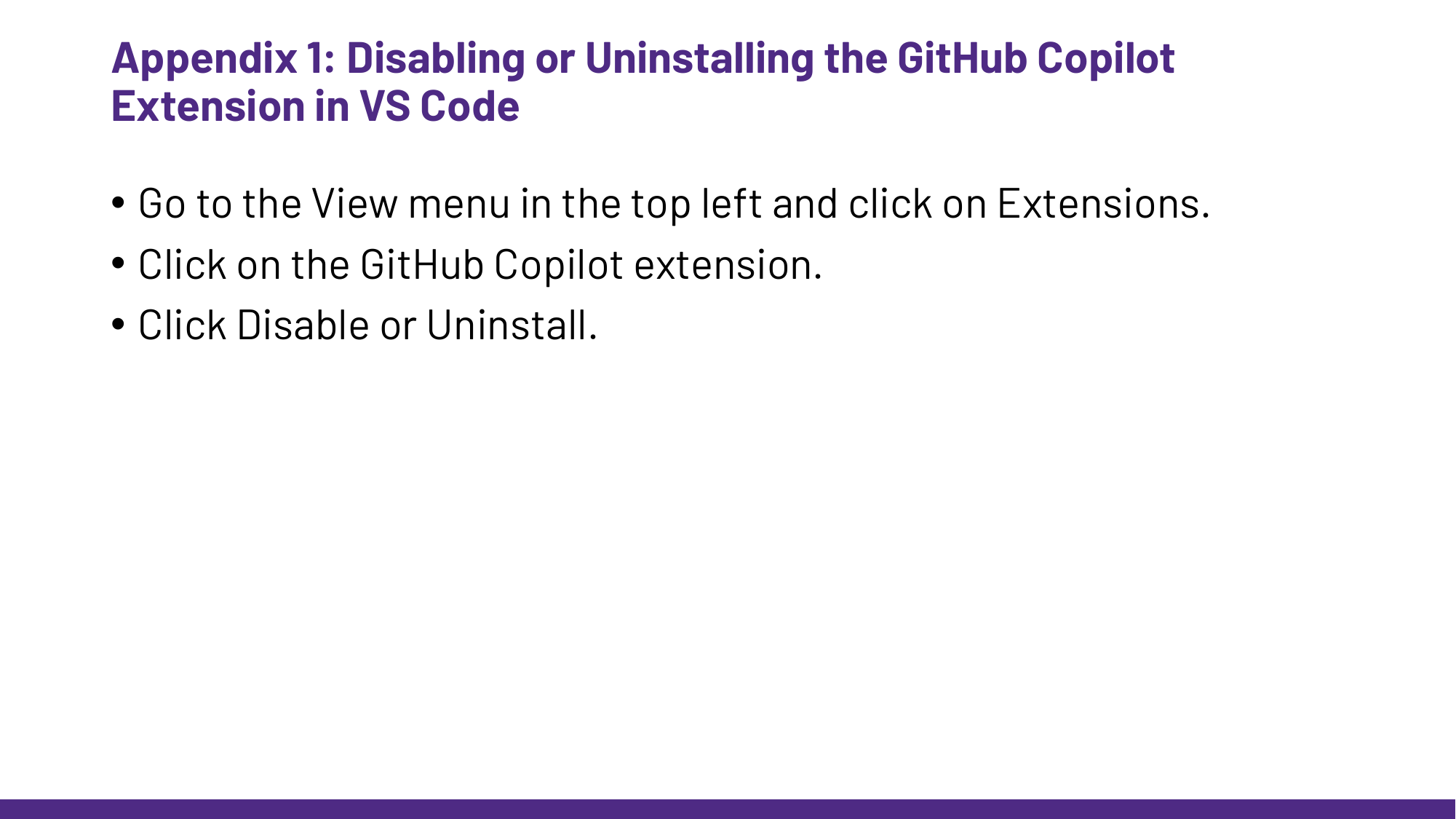

# Appendix 1: Disabling or Uninstalling the GitHub Copilot Extension in VS Code
Go to the View menu in the top left and click on Extensions.
Click on the GitHub Copilot extension.
Click Disable or Uninstall.